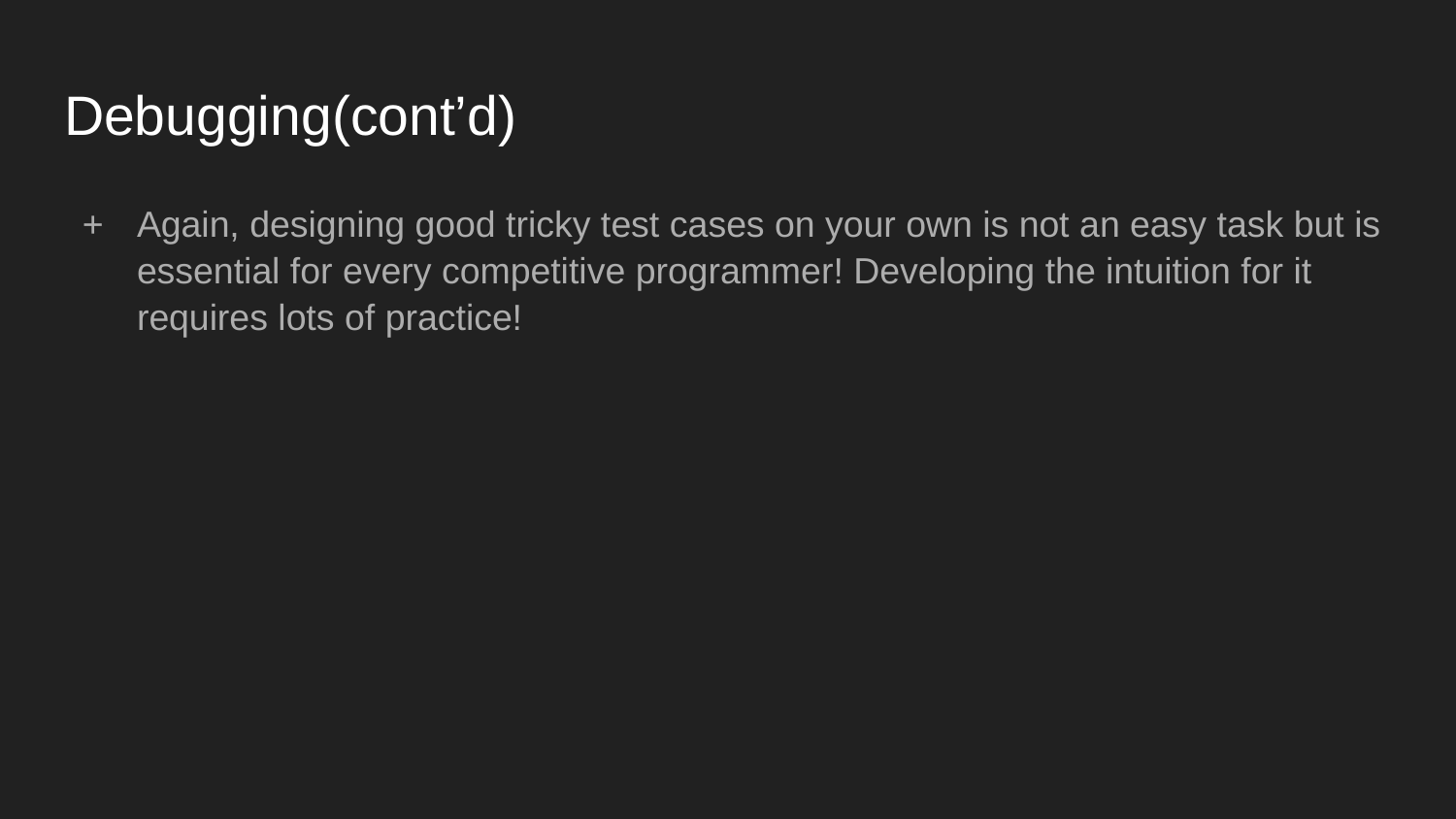

# Debugging(cont’d)
Again, designing good tricky test cases on your own is not an easy task but is essential for every competitive programmer! Developing the intuition for it requires lots of practice!